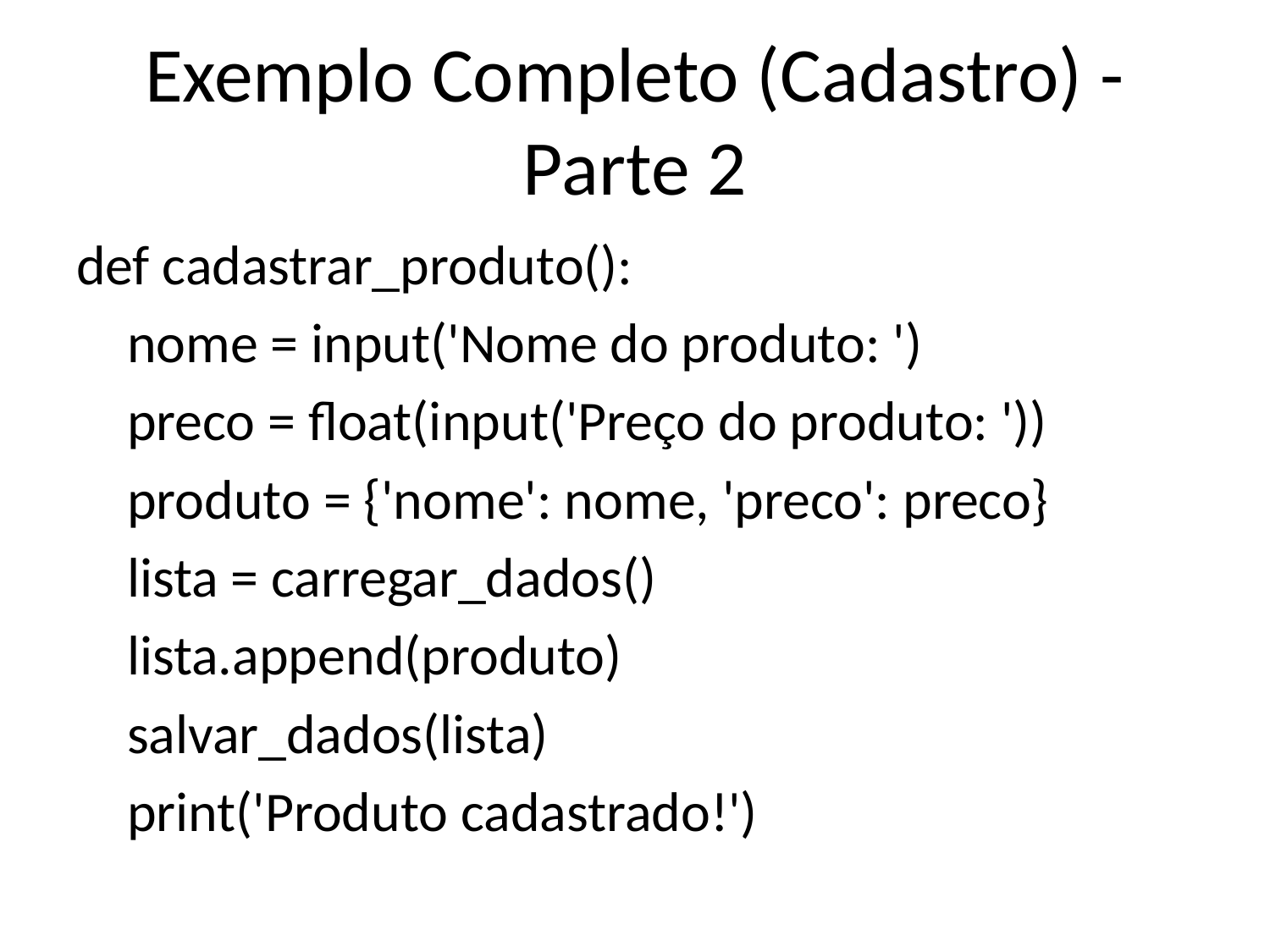

# Exemplo Completo (Cadastro) - Parte 2
def cadastrar_produto():
    nome = input('Nome do produto: ')
    preco = float(input('Preço do produto: '))
    produto = {'nome': nome, 'preco': preco}
    lista = carregar_dados()
    lista.append(produto)
    salvar_dados(lista)
    print('Produto cadastrado!')